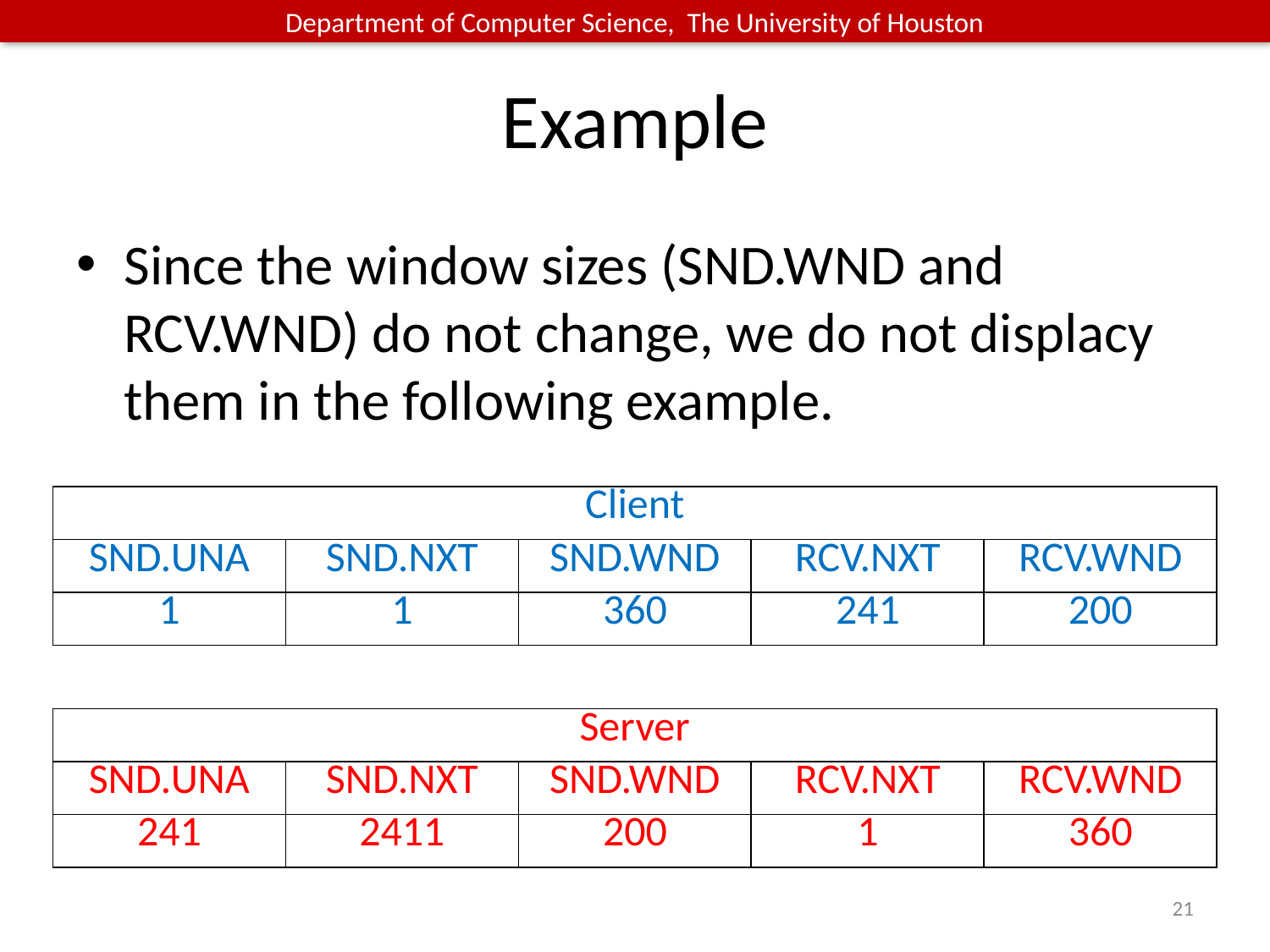

# Example
Since the window sizes (SND.WND and RCV.WND) do not change, we do not displacy them in the following example.
| Client |  |  |  |  |
| --- | --- | --- | --- | --- |
| SND.UNA | SND.NXT | SND.WND | RCV.NXT | RCV.WND |
| 1 | 1 | 360 | 241 | 200 |
| Server |  |  |  |  |
| --- | --- | --- | --- | --- |
| SND.UNA | SND.NXT | SND.WND | RCV.NXT | RCV.WND |
| 241 | 2411 | 200 | 1 | 360 |
21